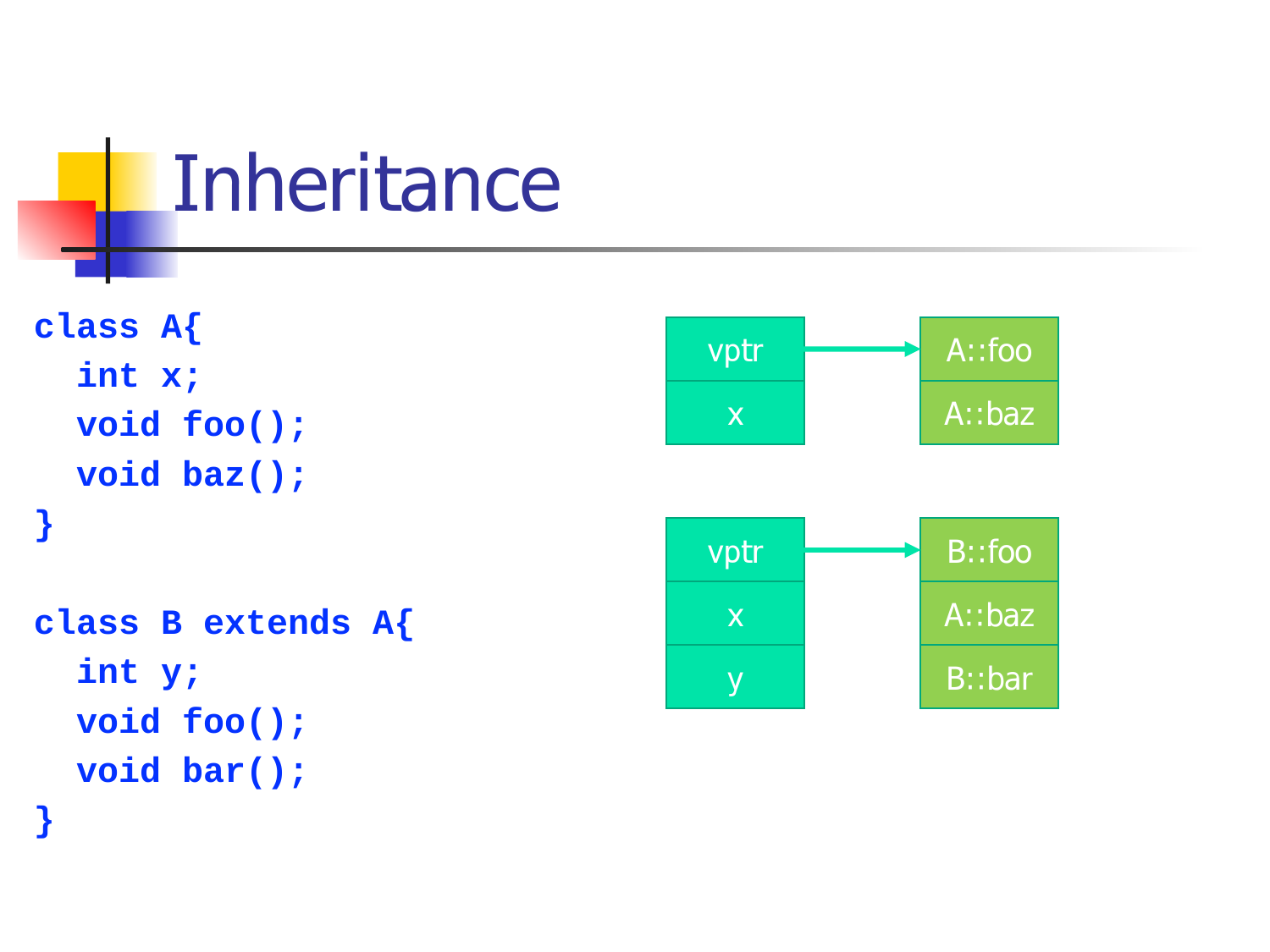

# Inheritance
class A{
  int x;
  void foo();
  void baz();
}

class B extends A{
  int y;
  void foo();
  void bar();
}
vptr
A::foo
x
A::baz
vptr
B::foo
x
A::baz
y
B::bar